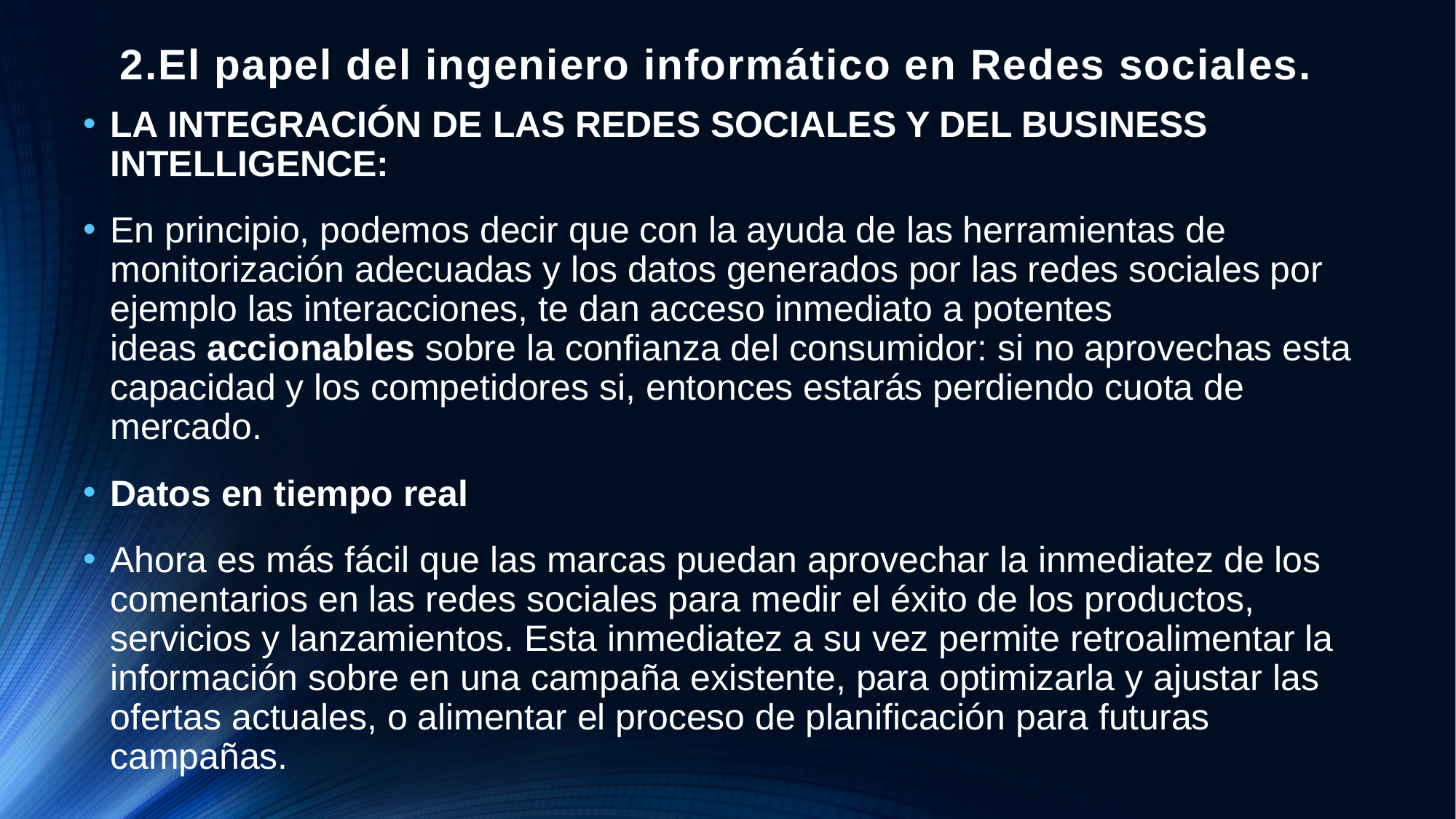

# 2.El papel del ingeniero informático en Redes sociales.
LA INTEGRACIÓN DE LAS REDES SOCIALES Y DEL BUSINESS INTELLIGENCE:
En principio, podemos decir que con la ayuda de las herramientas de monitorización adecuadas y los datos generados por las redes sociales por ejemplo las interacciones, te dan acceso inmediato a potentes ideas accionables sobre la confianza del consumidor: si no aprovechas esta capacidad y los competidores si, entonces estarás perdiendo cuota de mercado.
Datos en tiempo real
Ahora es más fácil que las marcas puedan aprovechar la inmediatez de los comentarios en las redes sociales para medir el éxito de los productos, servicios y lanzamientos. Esta inmediatez a su vez permite retroalimentar la información sobre en una campaña existente, para optimizarla y ajustar las ofertas actuales, o alimentar el proceso de planificación para futuras campañas.